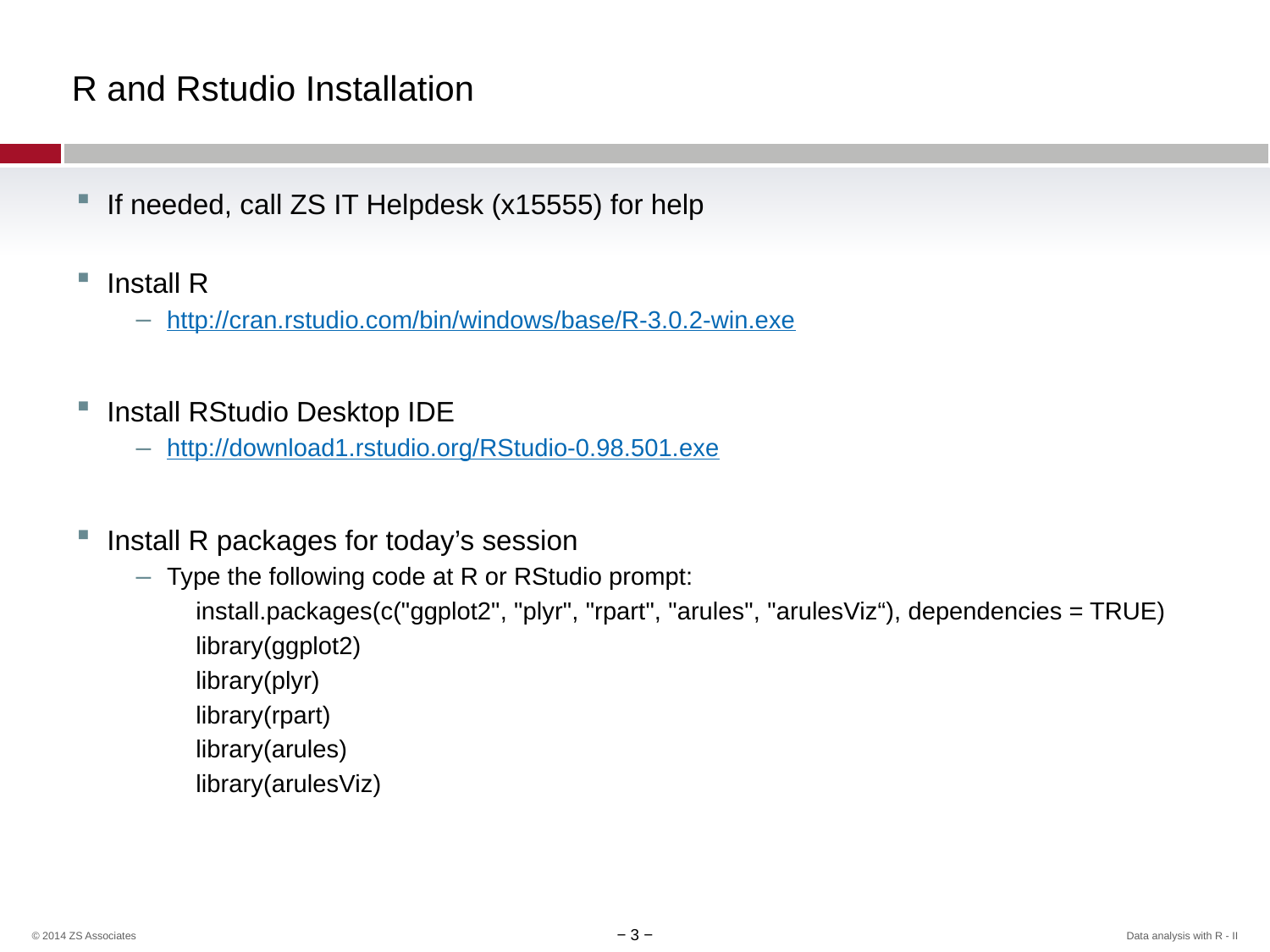

# R and Rstudio Installation
If needed, call ZS IT Helpdesk (x15555) for help

Install R
http://cran.rstudio.com/bin/windows/base/R-3.0.2-win.exe

Install RStudio Desktop IDE
http://download1.rstudio.org/RStudio-0.98.501.exe

Install R packages for today’s session
Type the following code at R or RStudio prompt:
install.packages(c("ggplot2", "plyr", "rpart", "arules", "arulesViz“), dependencies = TRUE)
library(ggplot2)
library(plyr)
library(rpart)
library(arules)
library(arulesViz)